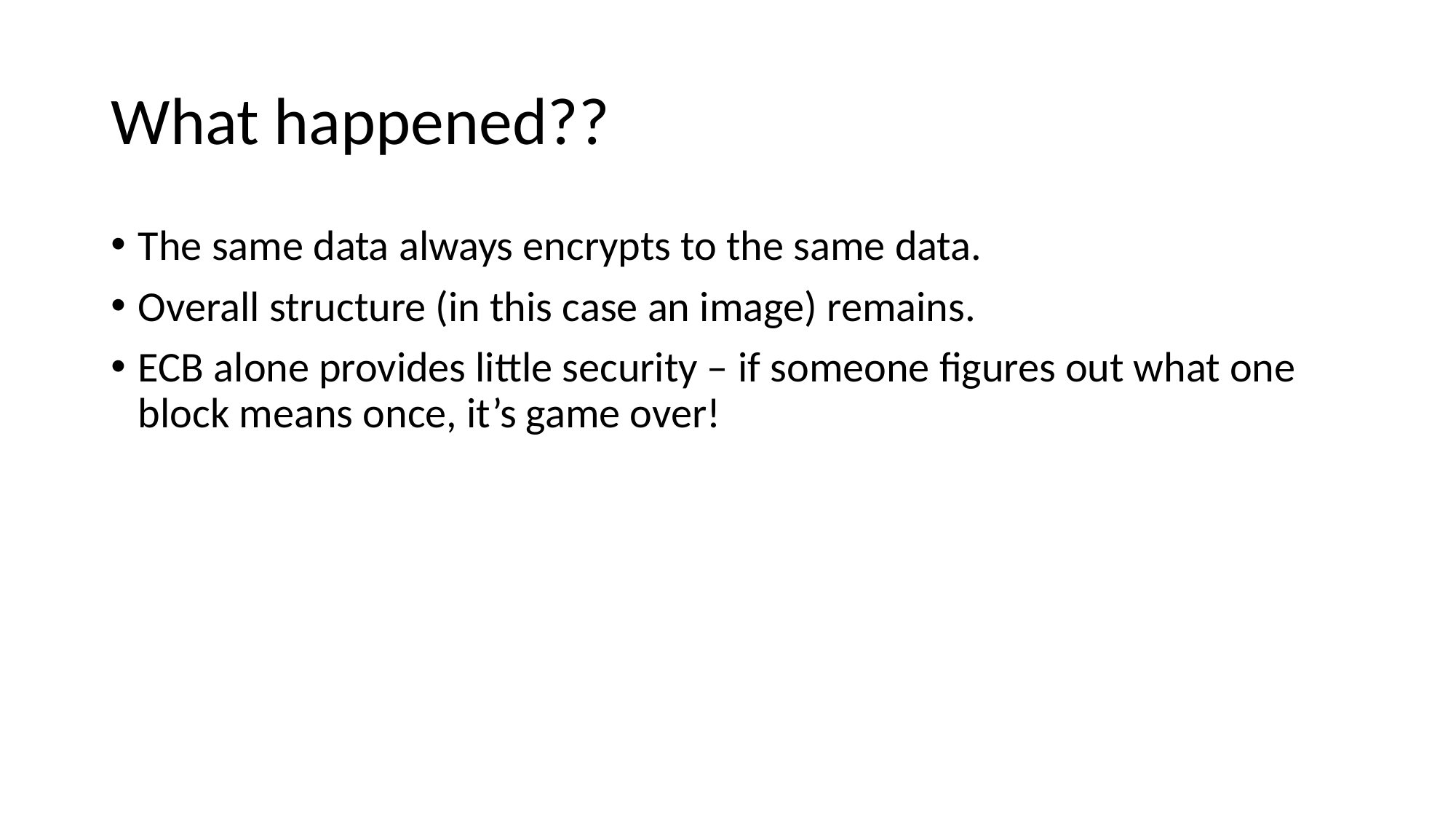

# What happened??
The same data always encrypts to the same data.
Overall structure (in this case an image) remains.
ECB alone provides little security – if someone figures out what one block means once, it’s game over!